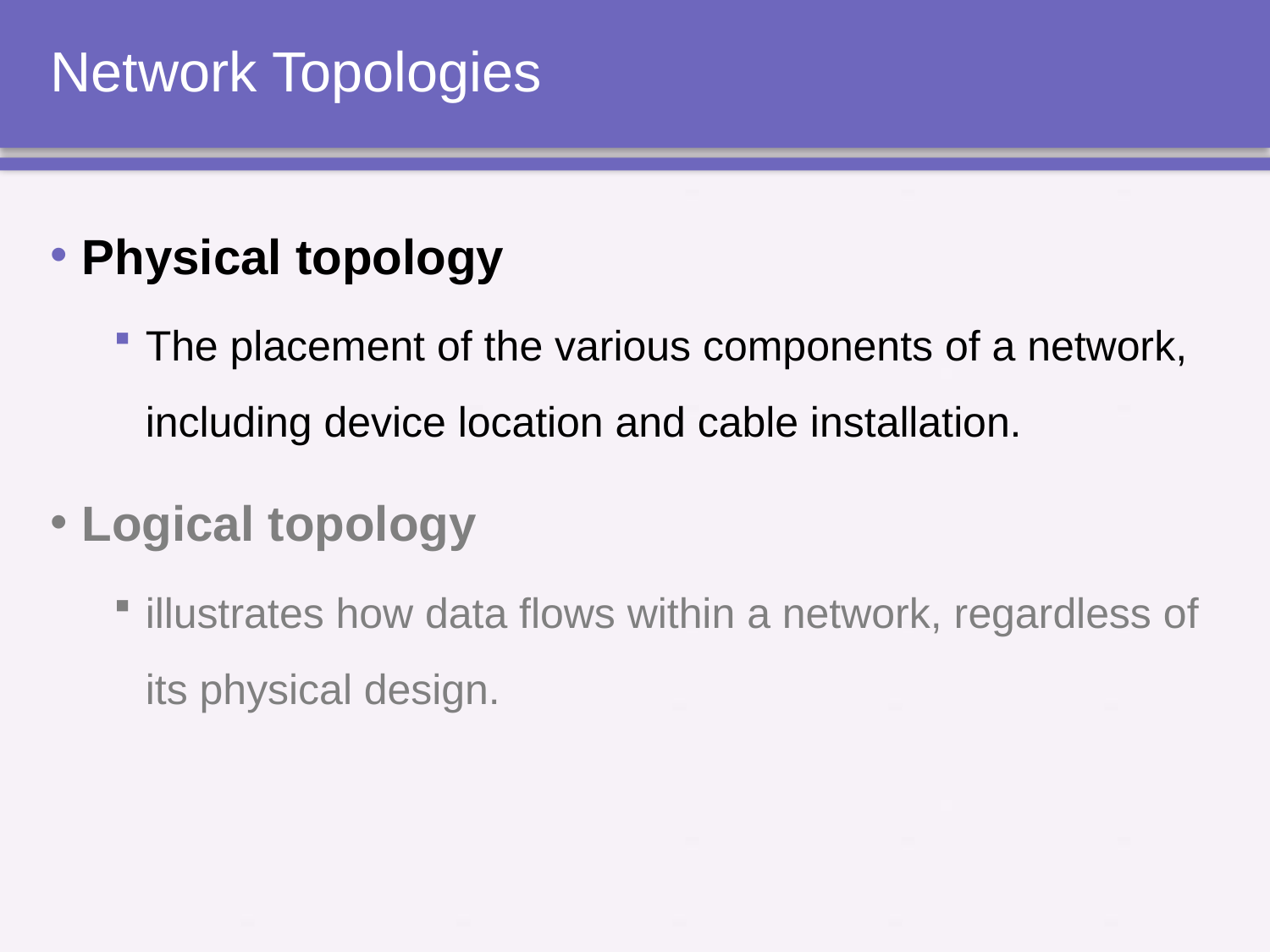

# Network Topologies
Physical topology
The placement of the various components of a network, including device location and cable installation.
Logical topology
illustrates how data flows within a network, regardless of its physical design.